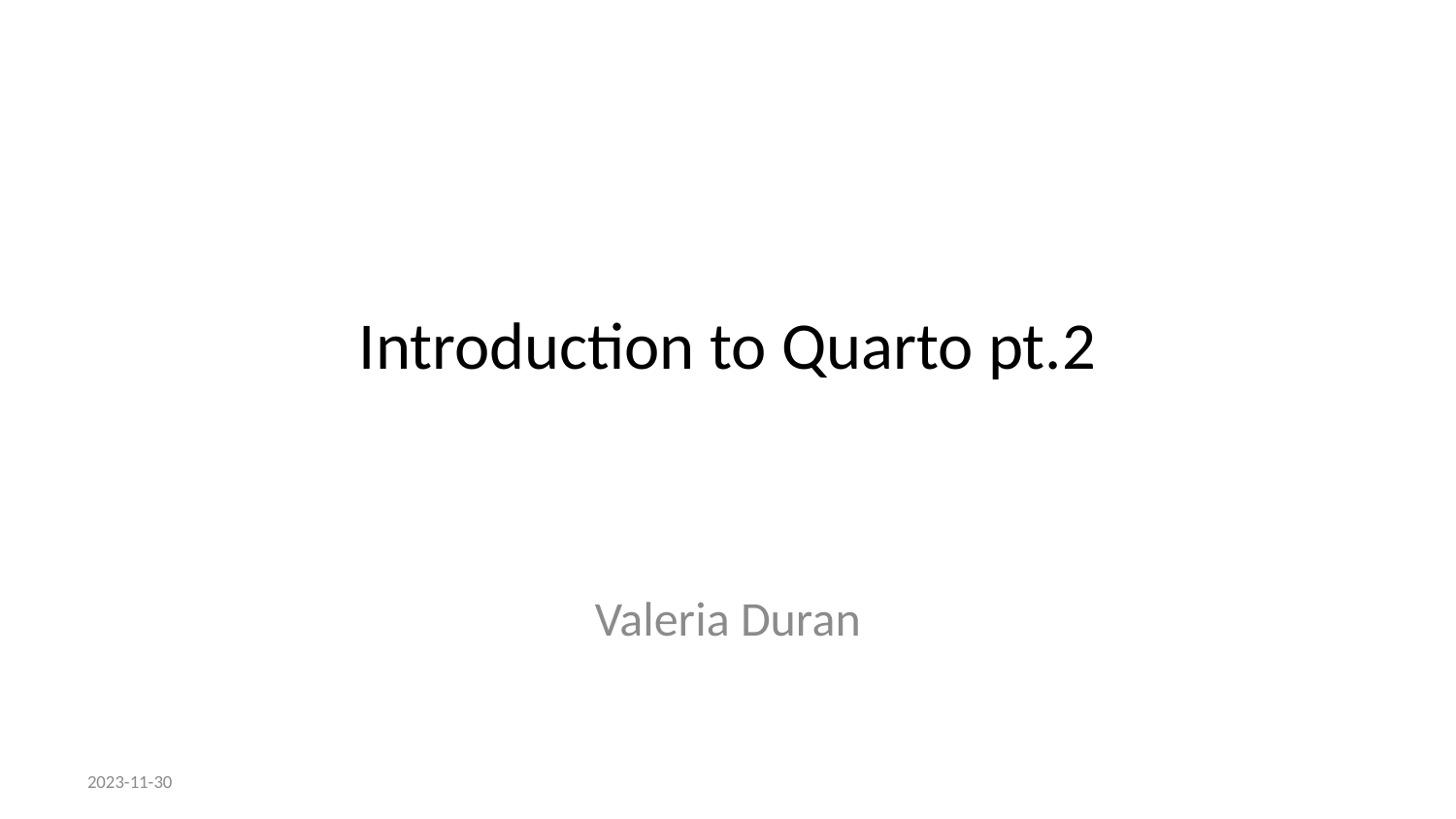

# Introduction to Quarto pt.2
Valeria Duran
2023-11-30